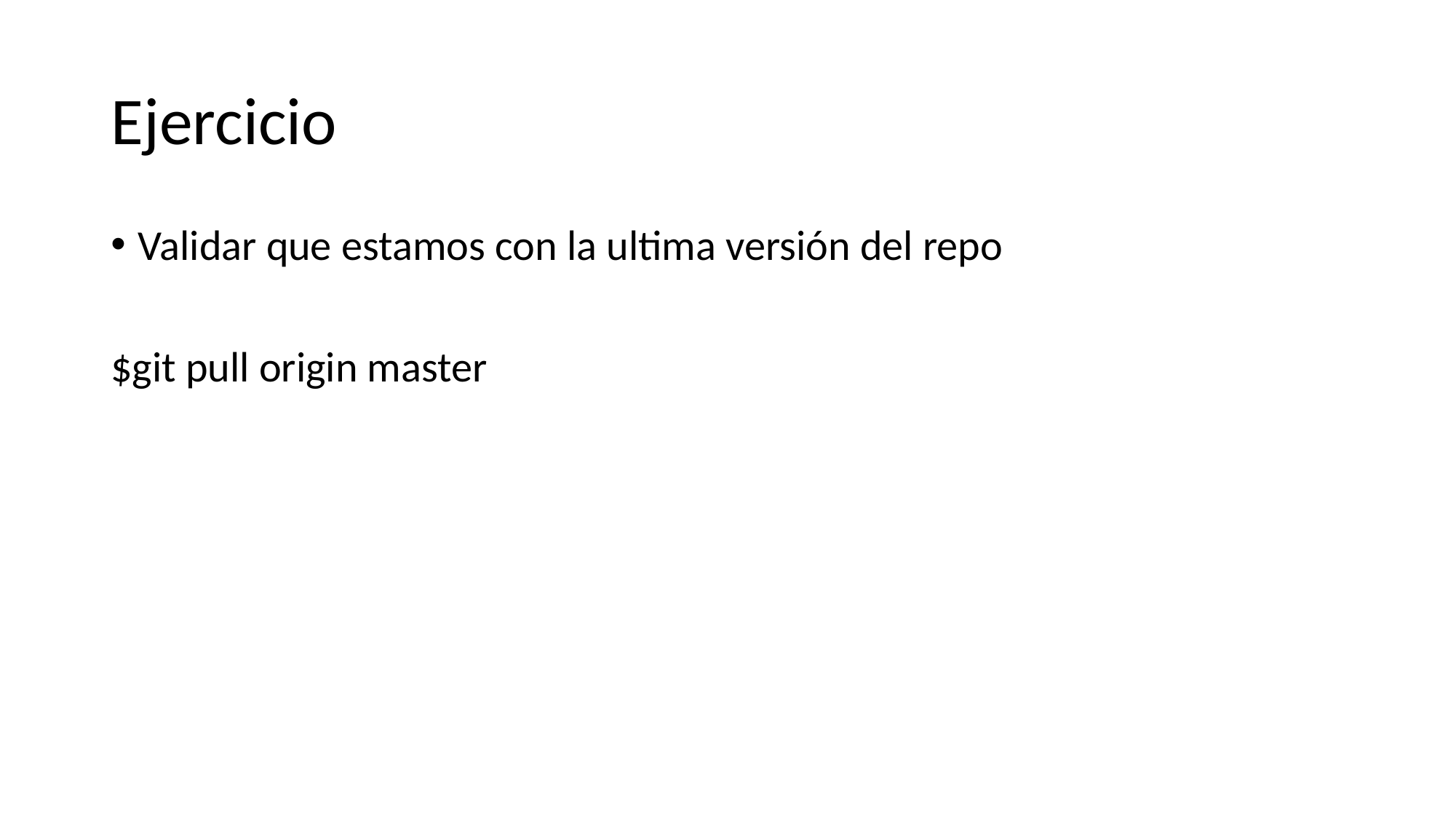

# Ejercicio
Validar que estamos con la ultima versión del repo

$git pull origin master